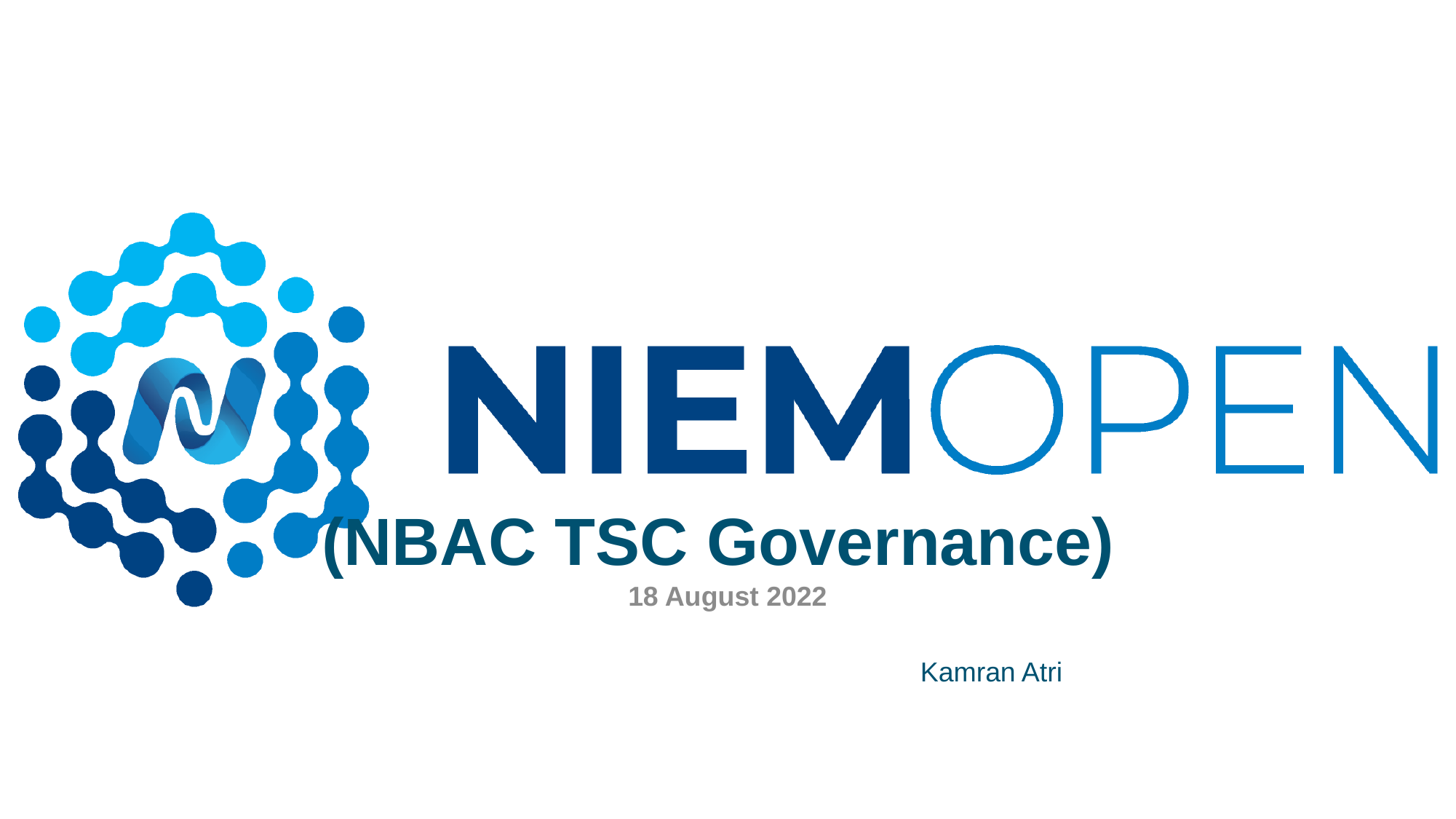

(NBAC TSC Governance)
18 August 2022
Kamran Atri